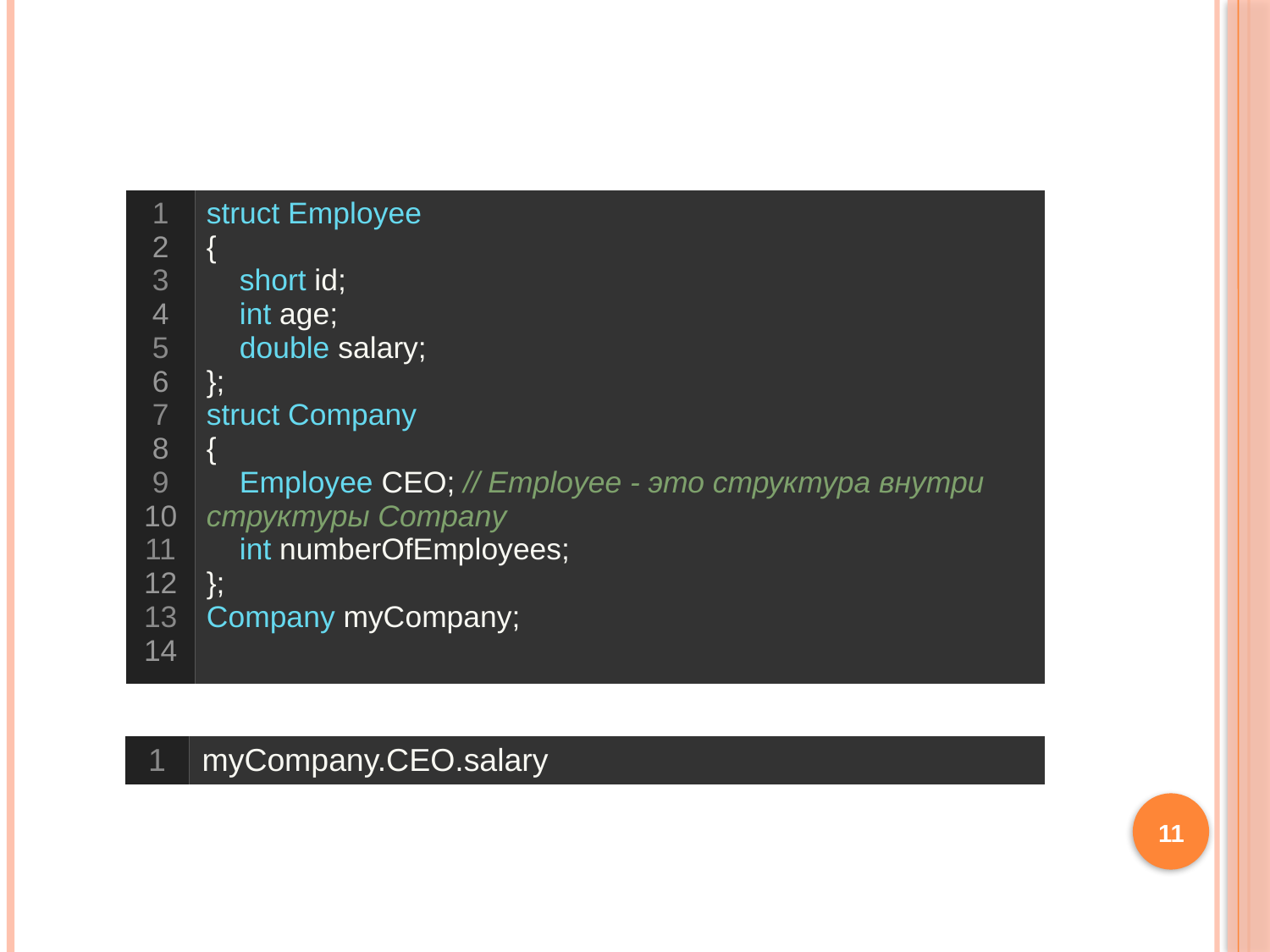

#
| 1 2 3 4 5 6 7 8 9 10 11 12 13 14 | struct Employee {     short id;     int age;     double salary; }; struct Company {     Employee CEO; // Employee - это структура внутри структуры Company     int numberOfEmployees; }; Company myCompany; |
| --- | --- |
| 1 | myCompany.CEO.salary |
| --- | --- |
11